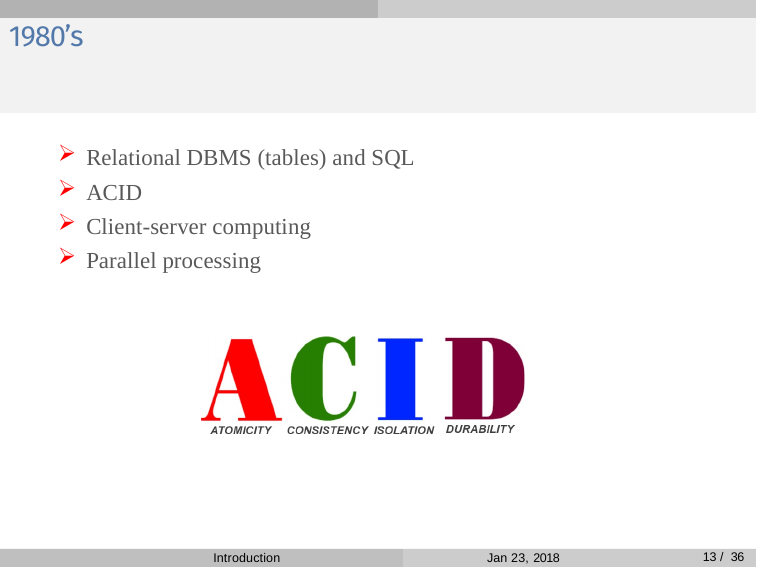

# 1980’s
Relational DBMS (tables) and SQL
ACID
Client-server computing
Parallel processing

13 / 36
Introduction
Jan 23, 2018